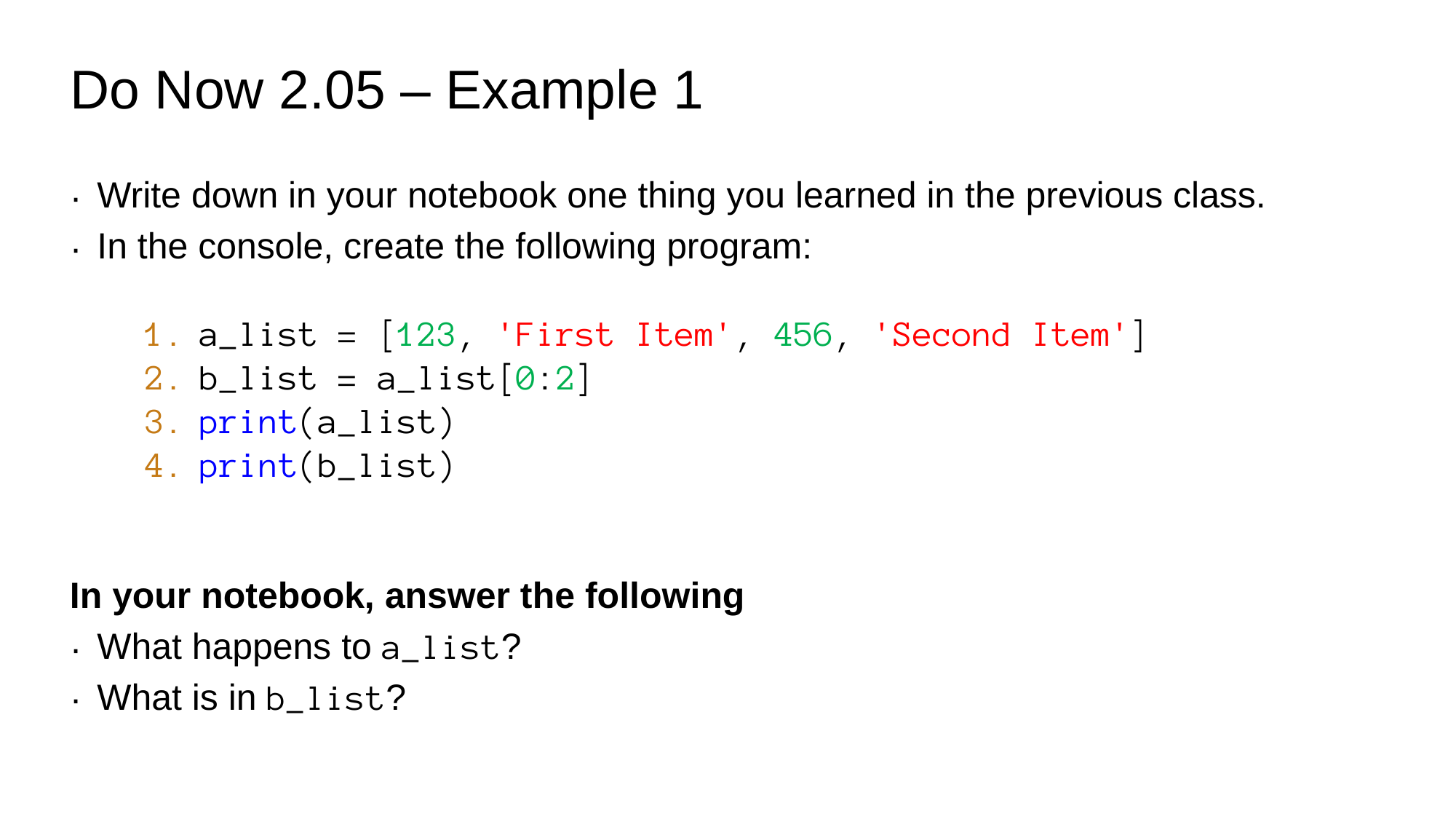

# Do Now 2.05 – Example 1
Write down in your notebook one thing you learned in the previous class.
In the console, create the following program:

a_list = [123, 'First Item', 456, 'Second Item']
b_list = a_list[0:2]
print(a_list)
print(b_list)

In your notebook, answer the following
What happens to a_list?
What is in b_list?